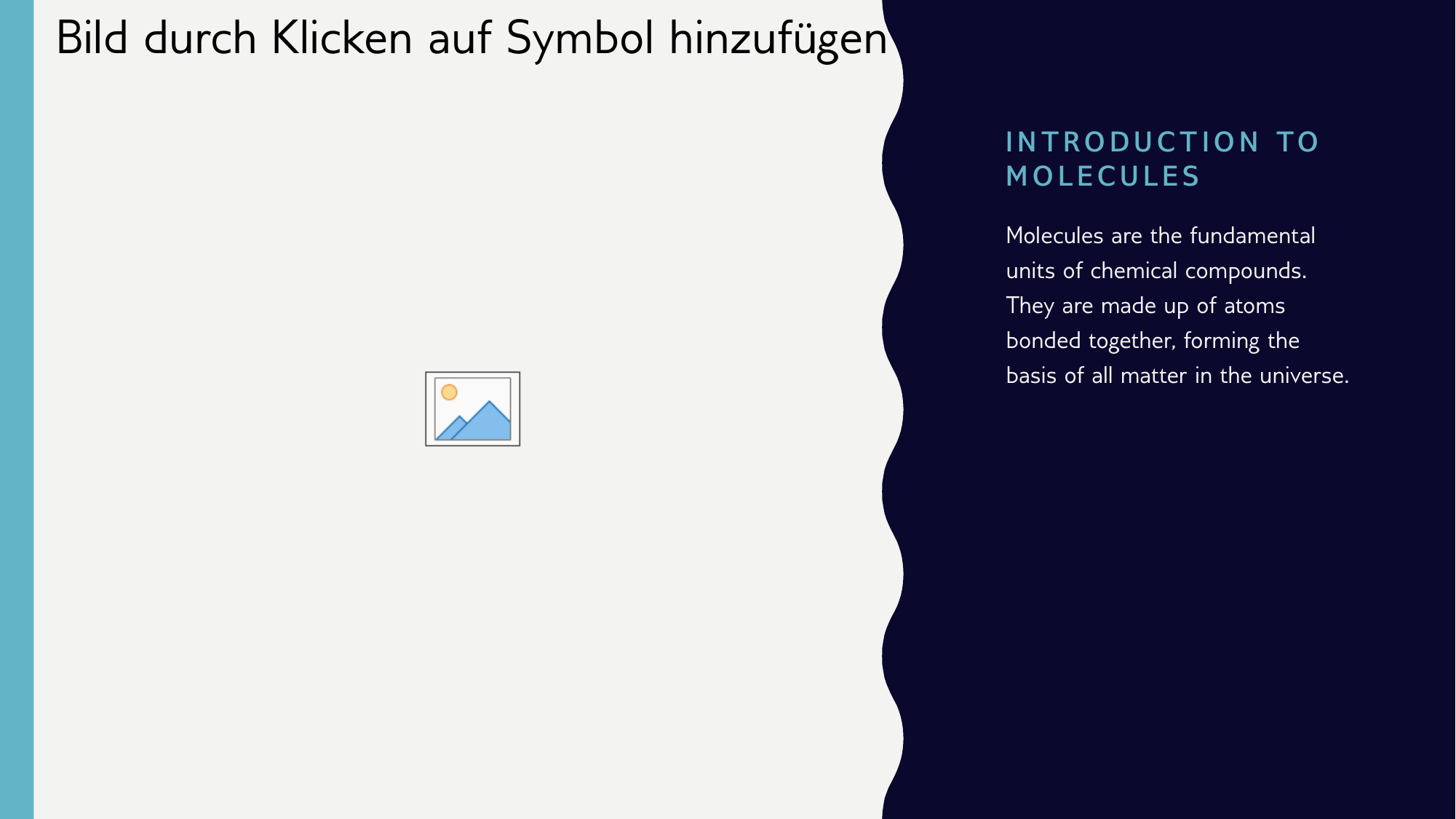

# Introduction to Molecules
Molecules are the fundamental units of chemical compounds. They are made up of atoms bonded together, forming the basis of all matter in the universe.